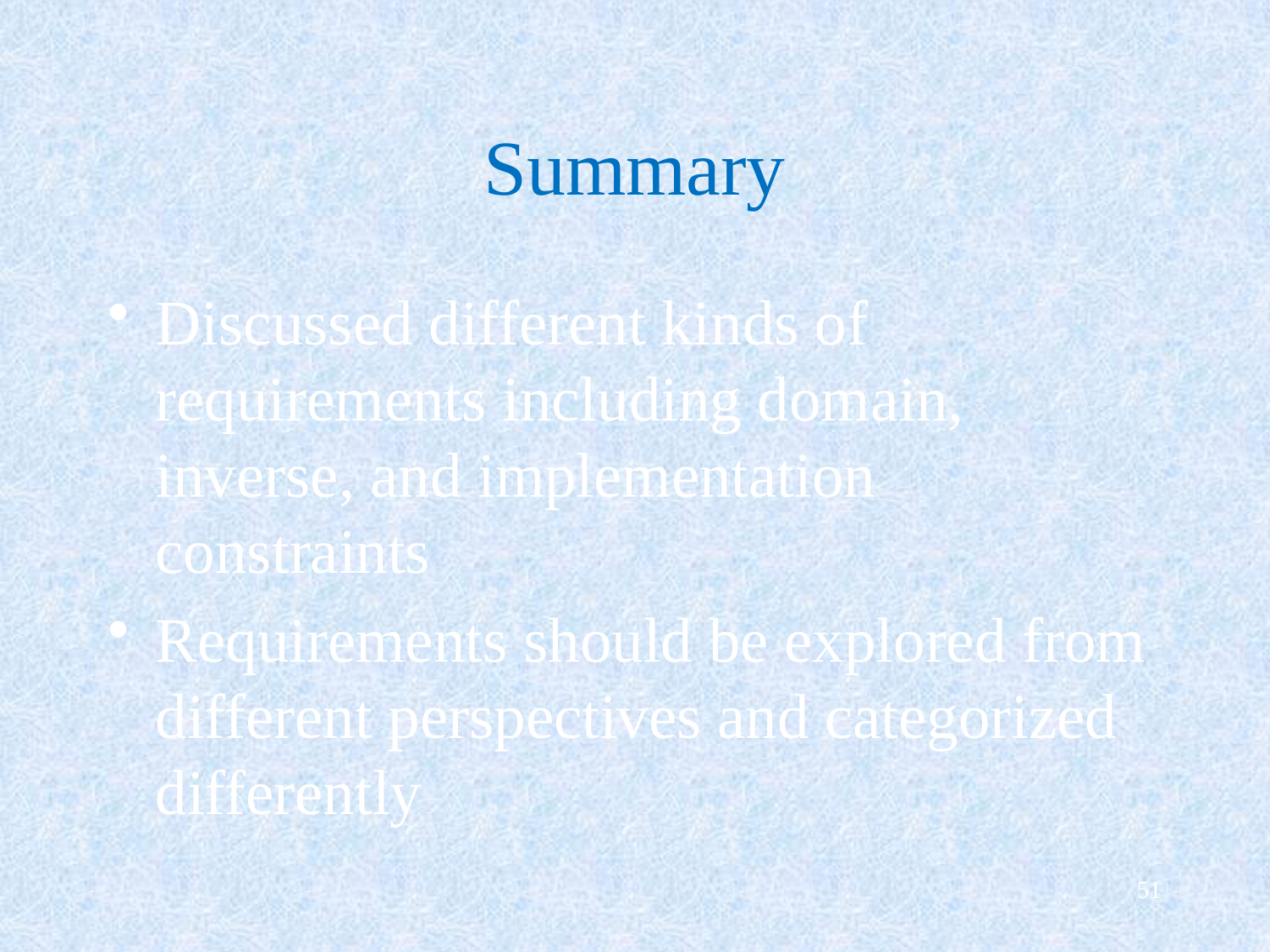

# Summary
Discussed different kinds of requirements including domain, inverse, and implementation constraints
Requirements should be explored from different perspectives and categorized differently
51